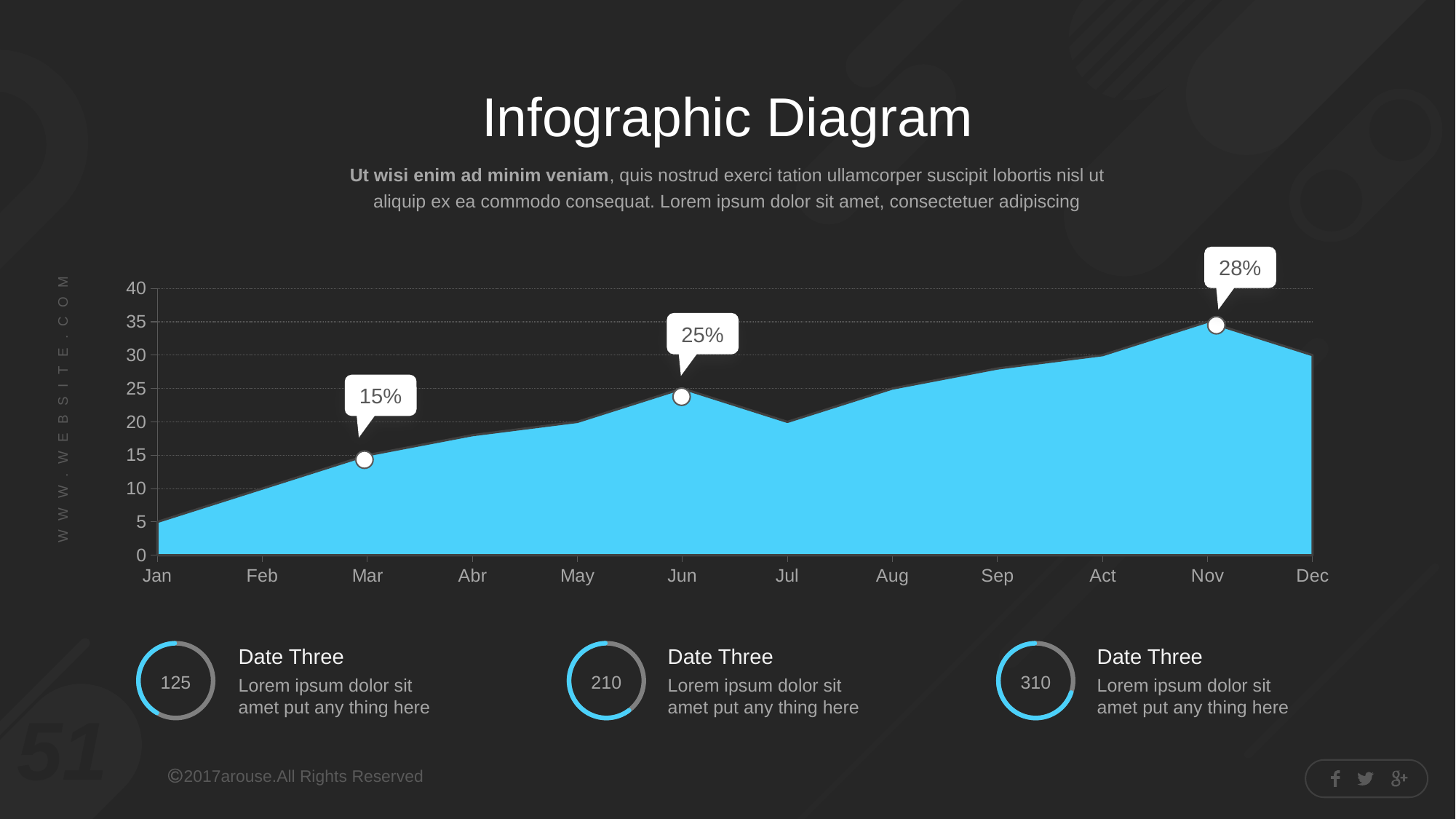

Infographic Diagram
Ut wisi enim ad minim veniam, quis nostrud exerci tation ullamcorper suscipit lobortis nisl ut aliquip ex ea commodo consequat. Lorem ipsum dolor sit amet, consectetuer adipiscing
28%

### Chart

| Category | Series 1 |
|---|---|
| Jan | 5.0 |
| Feb | 10.0 |
| Mar | 15.0 |
| Abr | 18.0 |
| May | 20.0 |
| Jun | 25.0 |
| Jul | 20.0 |
| Aug | 25.0 |
| Sep | 28.0 |
| Act | 30.0 |
| Nov | 35.0 |
| Dec | 30.0 |
25%

15%

Date Three
Lorem ipsum dolor sit amet put any thing here
Date Three
Lorem ipsum dolor sit amet put any thing here
Date Three
Lorem ipsum dolor sit amet put any thing here

125

210

310